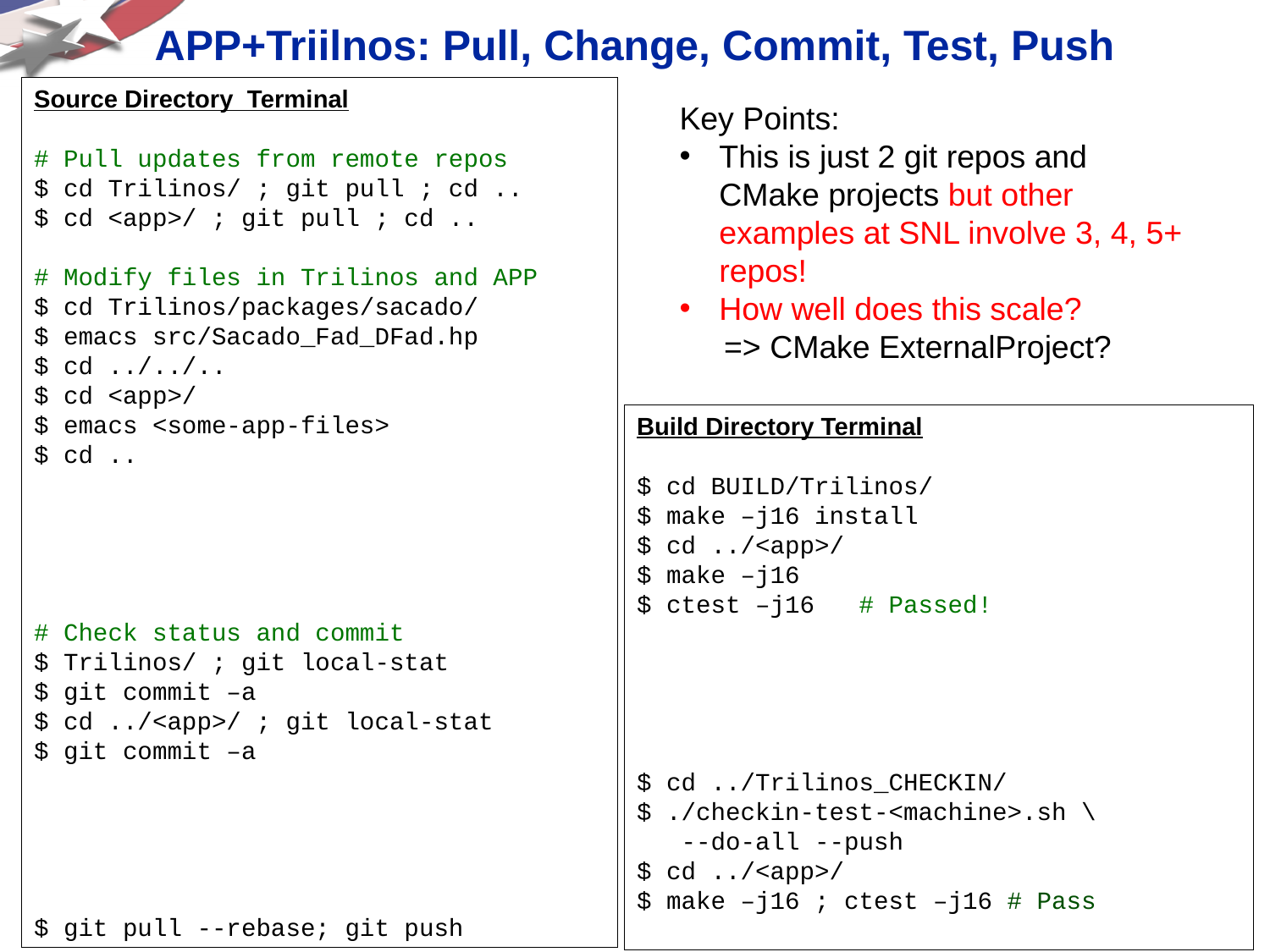

# APP+Triilnos: Pull, Change, Commit, Test, Push
Source Directory  Terminal

# Pull updates from remote repos
$ cd Trilinos/ ; git pull ; cd ..
$ cd <app>/ ; git pull ; cd ..

# Modify files in Trilinos and APP
$ cd Trilinos/packages/sacado/
$ emacs src/Sacado_Fad_DFad.hp
$ cd ../../..
$ cd <app>/
$ emacs <some-app-files>
$ cd ..

# Check status and commit
$ Trilinos/ ; git local-stat
$ git commit –a
$ cd ../<app>/ ; git local-stat
$ git commit –a

$ git pull --rebase; git push
Key Points:
This is just 2 git repos and CMake projects but other examples at SNL involve 3, 4, 5+ repos!
How well does this scale?
     => CMake ExternalProject?
Build Directory Terminal

$ cd BUILD/Trilinos/
$ make –j16 install
$ cd ../<app>/
$ make –j16
$ ctest –j16   # Passed!

$ cd ../Trilinos_CHECKIN/
$ ./checkin-test-<machine>.sh \
   --do-all --push
$ cd ../<app>/
$ make –j16 ; ctest –j16 # Pass